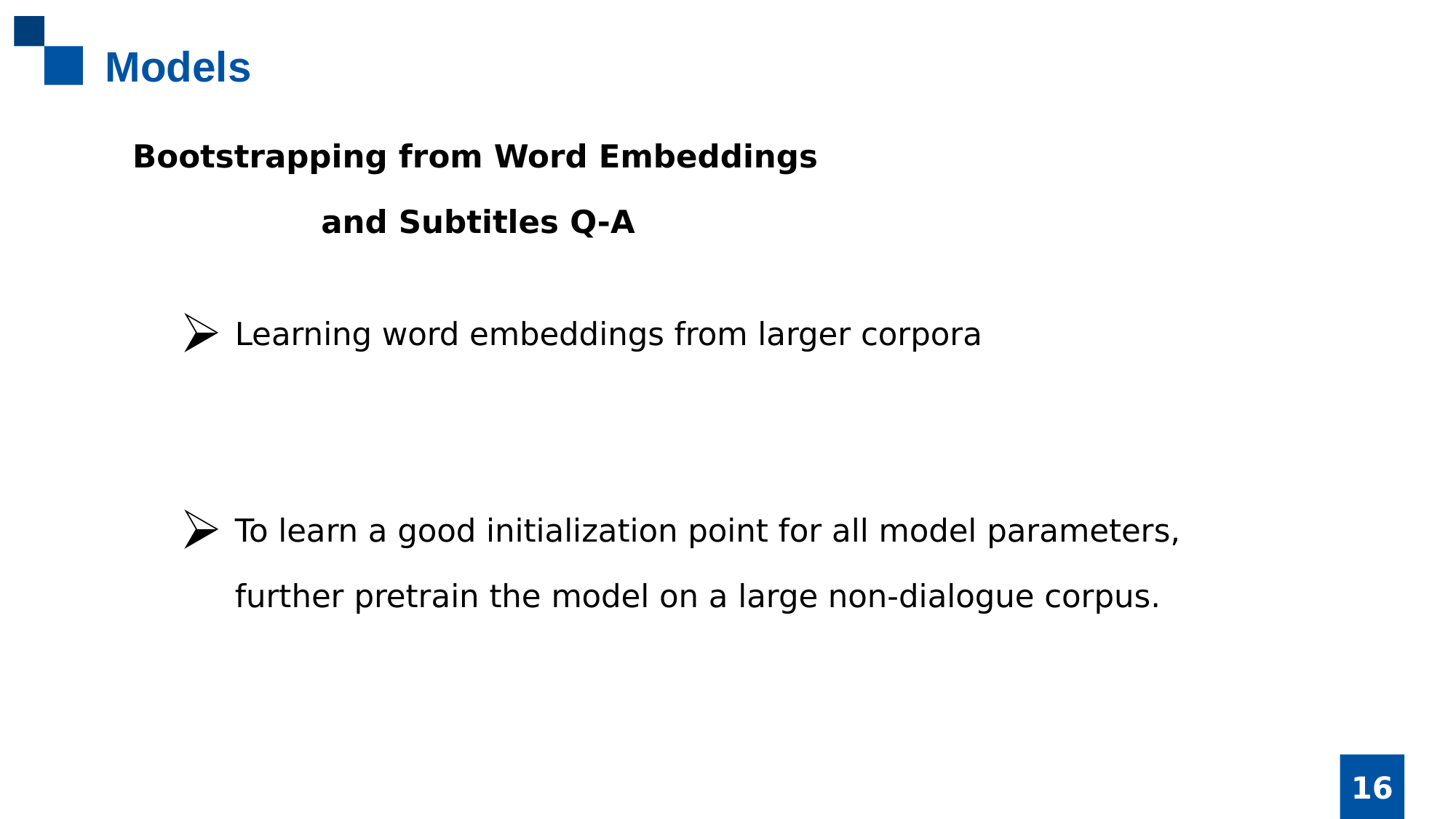

Models
Bootstrapping from Word Embeddings
                 and Subtitles Q-A
Learning word embeddings from larger corpora

To learn a good initialization point for all model parameters, further pretrain the model on a large non-dialogue corpus.

16